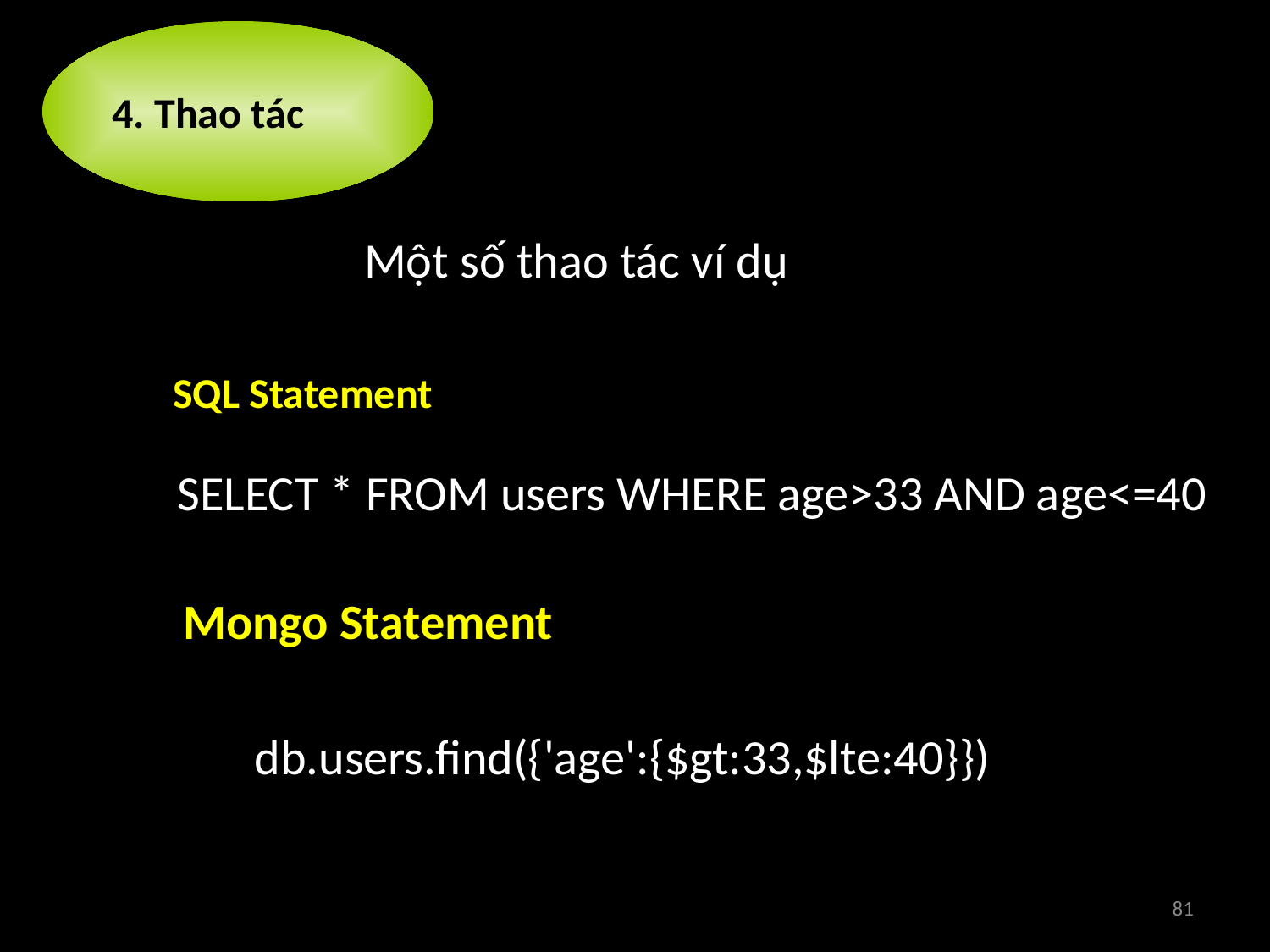

4. Thao tác
Một số thao tác ví dụ
SQL Statement
SELECT * FROM users WHERE age>33 AND age<=40
Mongo Statement
db.users.find({'age':{$gt:33,$lte:40}})
81